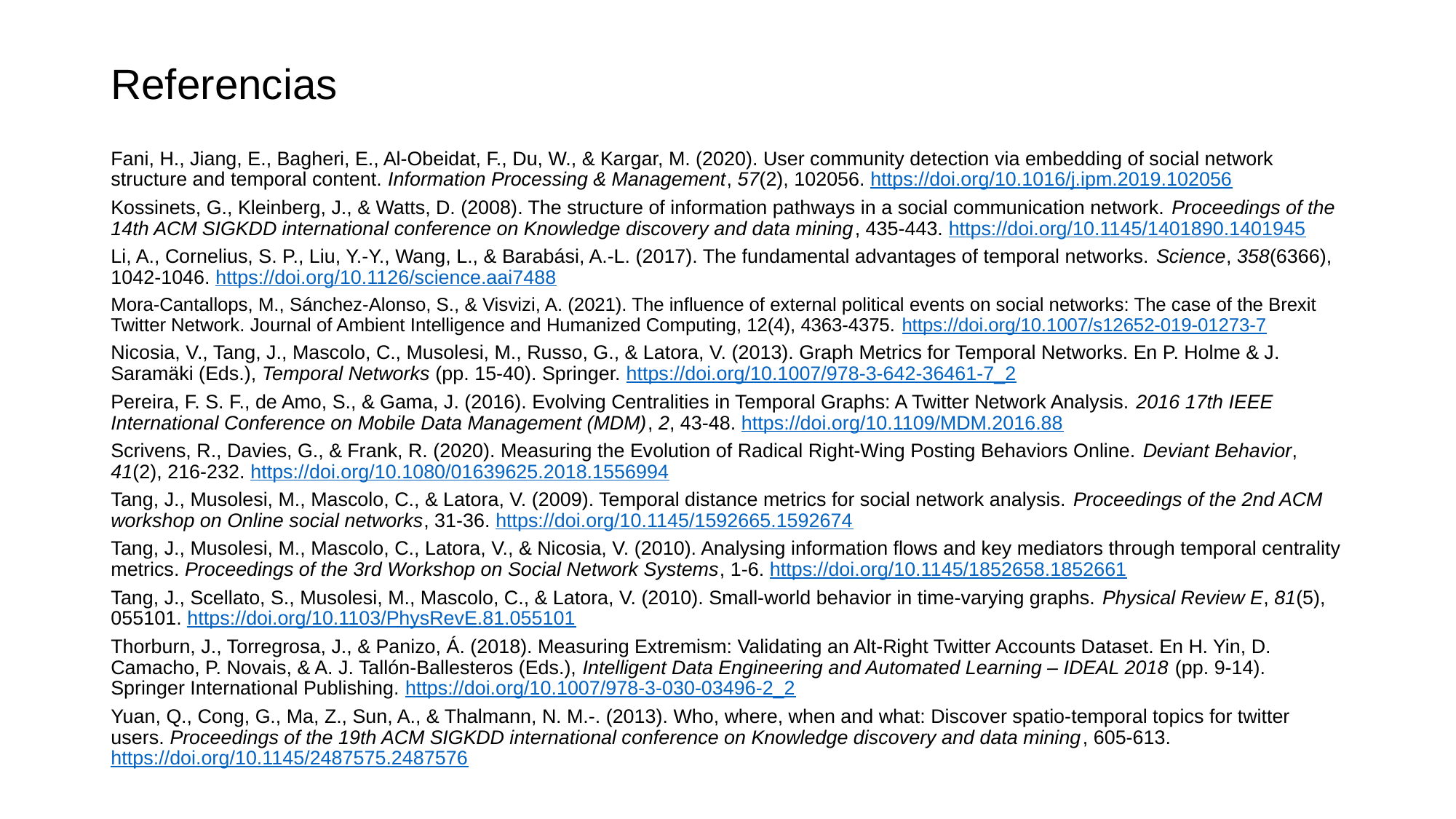

# Referencias
Fani, H., Jiang, E., Bagheri, E., Al-Obeidat, F., Du, W., & Kargar, M. (2020). User community detection via embedding of social network structure and temporal content. Information Processing & Management, 57(2), 102056. https://doi.org/10.1016/j.ipm.2019.102056
Kossinets, G., Kleinberg, J., & Watts, D. (2008). The structure of information pathways in a social communication network. Proceedings of the 14th ACM SIGKDD international conference on Knowledge discovery and data mining, 435-443. https://doi.org/10.1145/1401890.1401945
Li, A., Cornelius, S. P., Liu, Y.-Y., Wang, L., & Barabási, A.-L. (2017). The fundamental advantages of temporal networks. Science, 358(6366), 1042-1046. https://doi.org/10.1126/science.aai7488
Mora-Cantallops, M., Sánchez-Alonso, S., & Visvizi, A. (2021). The influence of external political events on social networks: The case of the Brexit Twitter Network. Journal of Ambient Intelligence and Humanized Computing, 12(4), 4363-4375. https://doi.org/10.1007/s12652-019-01273-7
Nicosia, V., Tang, J., Mascolo, C., Musolesi, M., Russo, G., & Latora, V. (2013). Graph Metrics for Temporal Networks. En P. Holme & J. Saramäki (Eds.), Temporal Networks (pp. 15-40). Springer. https://doi.org/10.1007/978-3-642-36461-7_2
Pereira, F. S. F., de Amo, S., & Gama, J. (2016). Evolving Centralities in Temporal Graphs: A Twitter Network Analysis. 2016 17th IEEE International Conference on Mobile Data Management (MDM), 2, 43-48. https://doi.org/10.1109/MDM.2016.88
Scrivens, R., Davies, G., & Frank, R. (2020). Measuring the Evolution of Radical Right-Wing Posting Behaviors Online. Deviant Behavior, 41(2), 216-232. https://doi.org/10.1080/01639625.2018.1556994
Tang, J., Musolesi, M., Mascolo, C., & Latora, V. (2009). Temporal distance metrics for social network analysis. Proceedings of the 2nd ACM workshop on Online social networks, 31-36. https://doi.org/10.1145/1592665.1592674
Tang, J., Musolesi, M., Mascolo, C., Latora, V., & Nicosia, V. (2010). Analysing information flows and key mediators through temporal centrality metrics. Proceedings of the 3rd Workshop on Social Network Systems, 1-6. https://doi.org/10.1145/1852658.1852661
Tang, J., Scellato, S., Musolesi, M., Mascolo, C., & Latora, V. (2010). Small-world behavior in time-varying graphs. Physical Review E, 81(5), 055101. https://doi.org/10.1103/PhysRevE.81.055101
Thorburn, J., Torregrosa, J., & Panizo, Á. (2018). Measuring Extremism: Validating an Alt-Right Twitter Accounts Dataset. En H. Yin, D. Camacho, P. Novais, & A. J. Tallón-Ballesteros (Eds.), Intelligent Data Engineering and Automated Learning – IDEAL 2018 (pp. 9-14). Springer International Publishing. https://doi.org/10.1007/978-3-030-03496-2_2
Yuan, Q., Cong, G., Ma, Z., Sun, A., & Thalmann, N. M.-. (2013). Who, where, when and what: Discover spatio-temporal topics for twitter users. Proceedings of the 19th ACM SIGKDD international conference on Knowledge discovery and data mining, 605-613. https://doi.org/10.1145/2487575.2487576